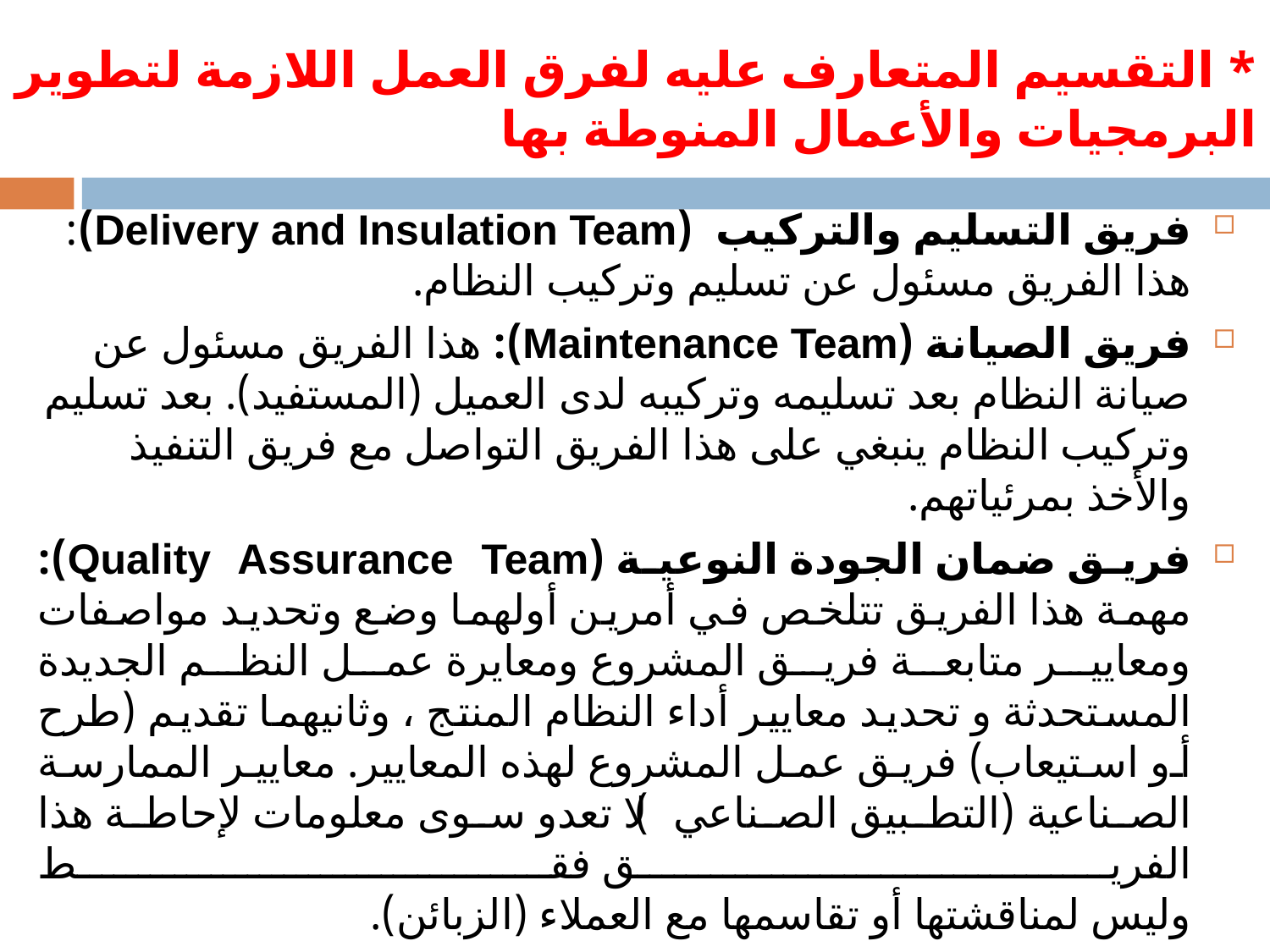

# * التقسيم المتعارف عليه لفرق العمل اللازمة لتطوير البرمجيات والأعمال المنوطة بها

فريق التسليم والتركيب  (Delivery and Insulation Team): هذا الفريق مسئول عن تسليم وتركيب النظام.
فريق الصيانة (Maintenance Team): هذا الفريق مسئول عن صيانة النظام بعد تسليمه وتركيبه لدى العميل (المستفيد). بعد تسليم وتركيب النظام ينبغي على هذا الفريق التواصل مع فريق التنفيذ والأخذ بمرئياتهم.
فريق ضمان الجودة النوعية (Quality Assurance Team): مهمة هذا الفريق تتلخص في أمرين أولهما وضع وتحديد مواصفات ومعايير متابعة فريق المشروع ومعايرة عمل النظم الجديدة المستحدثة و تحديد معايير أداء النظام المنتج ، وثانيهما تقديم (طرح أو استيعاب) فريق عمل المشروع لهذه المعايير. معايير الممارسة الصناعية (التطبيق الصناعي) لا تعدو سوى معلومات لإحاطة هذا الفريق فقط
وليس لمناقشتها أو تقاسمها مع العملاء (الزبائن).
فريق التقييس (Metrics Team) : هذا الفريق مسئول عن المحافظة على إحصائيات أداء فرق عمل المشروع.